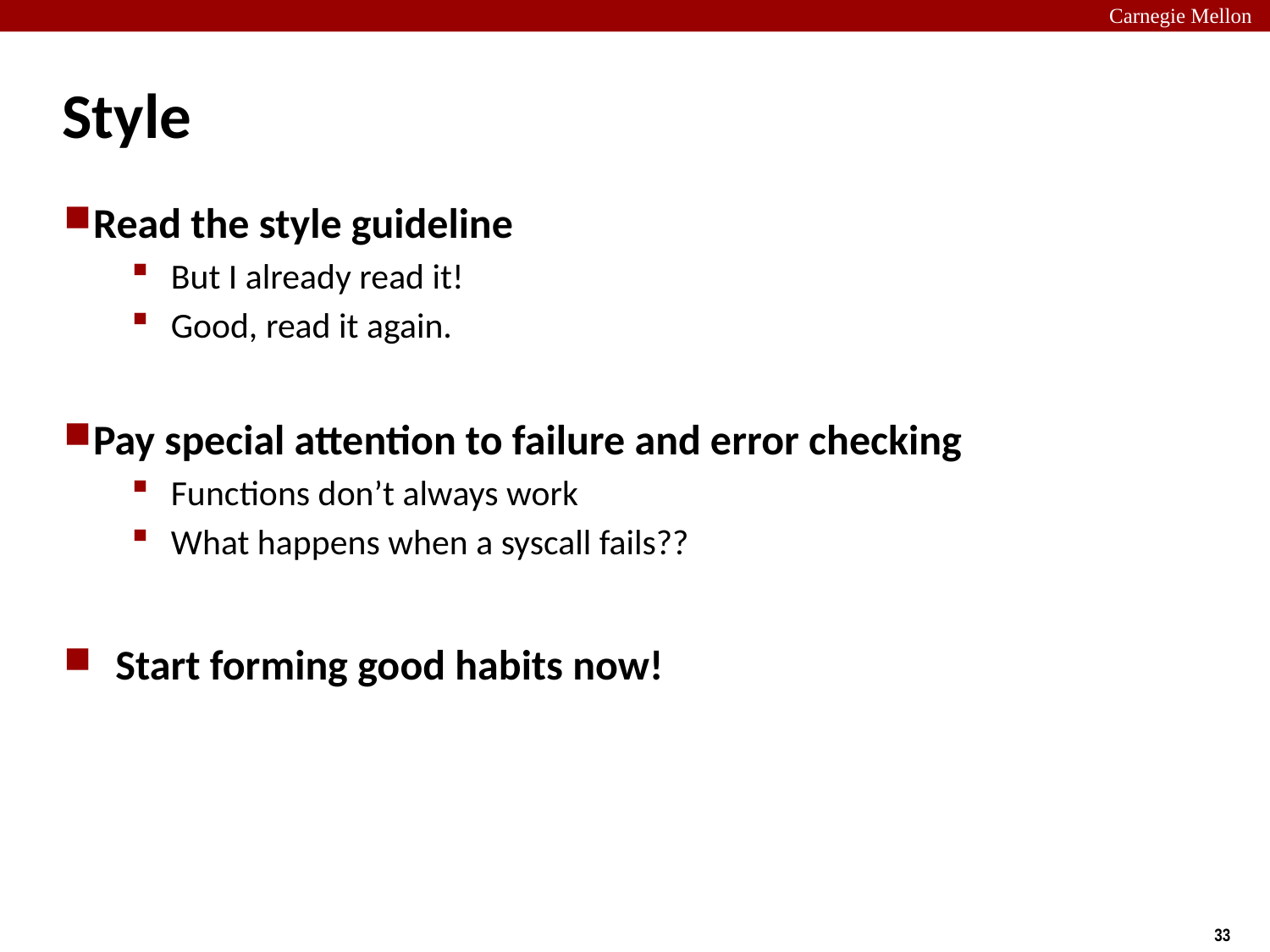

# Style
Read the style guideline
But I already read it!
Good, read it again.

Pay special attention to failure and error checking
Functions don’t always work
What happens when a syscall fails??

Start forming good habits now!